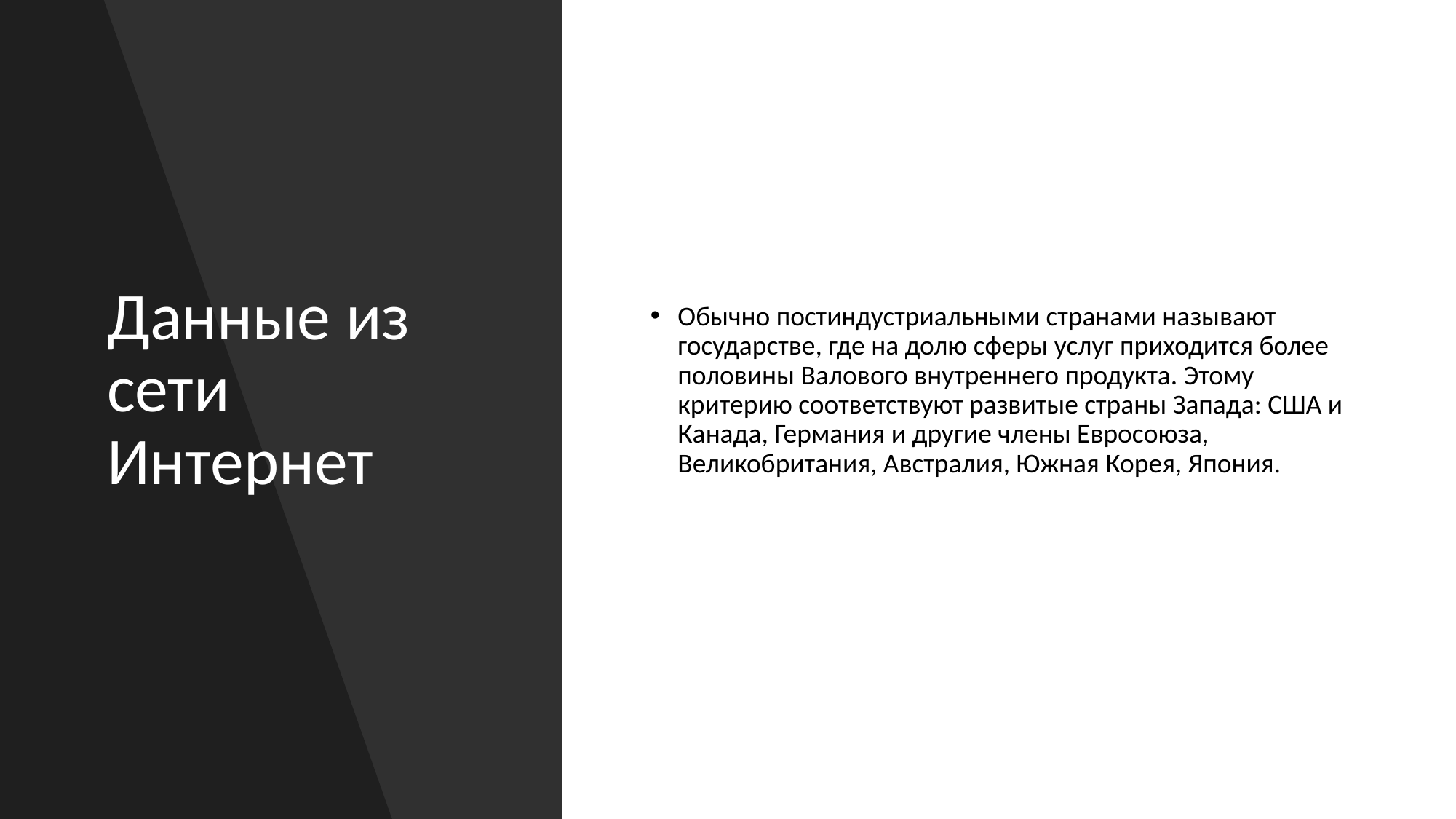

# Данные из сети Интернет
Обычно постиндустриальными странами называют государстве, где на долю сферы услуг приходится более половины Валового внутреннего продукта. Этому критерию соответствуют развитые страны Запада: США и Канада, Германия и другие члены Евросоюза, Великобритания, Австралия, Южная Корея, Япония.